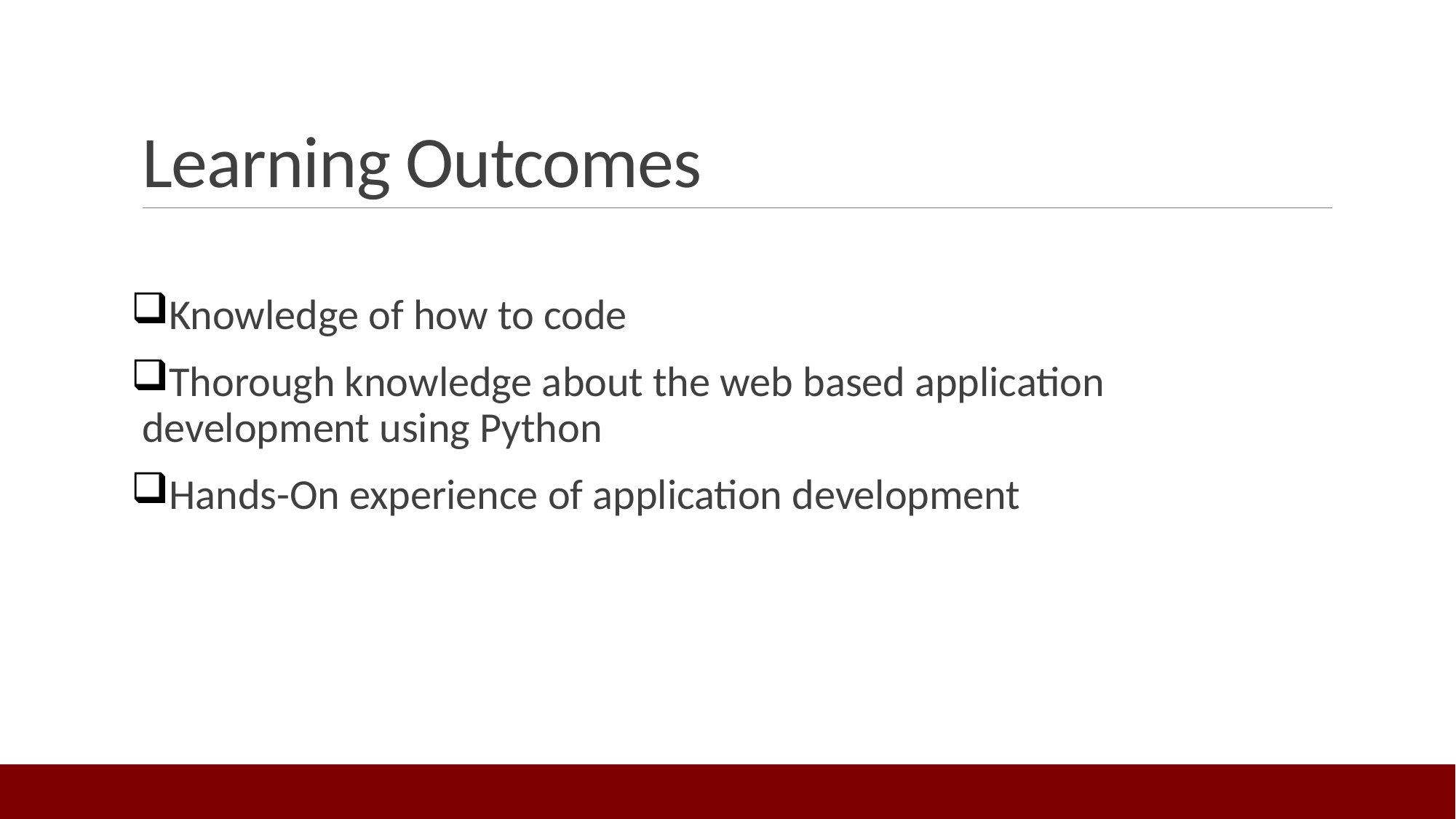

# Learning Outcomes

Knowledge of how to code
Thorough knowledge about the web based application development using Python
Hands-On experience of application development